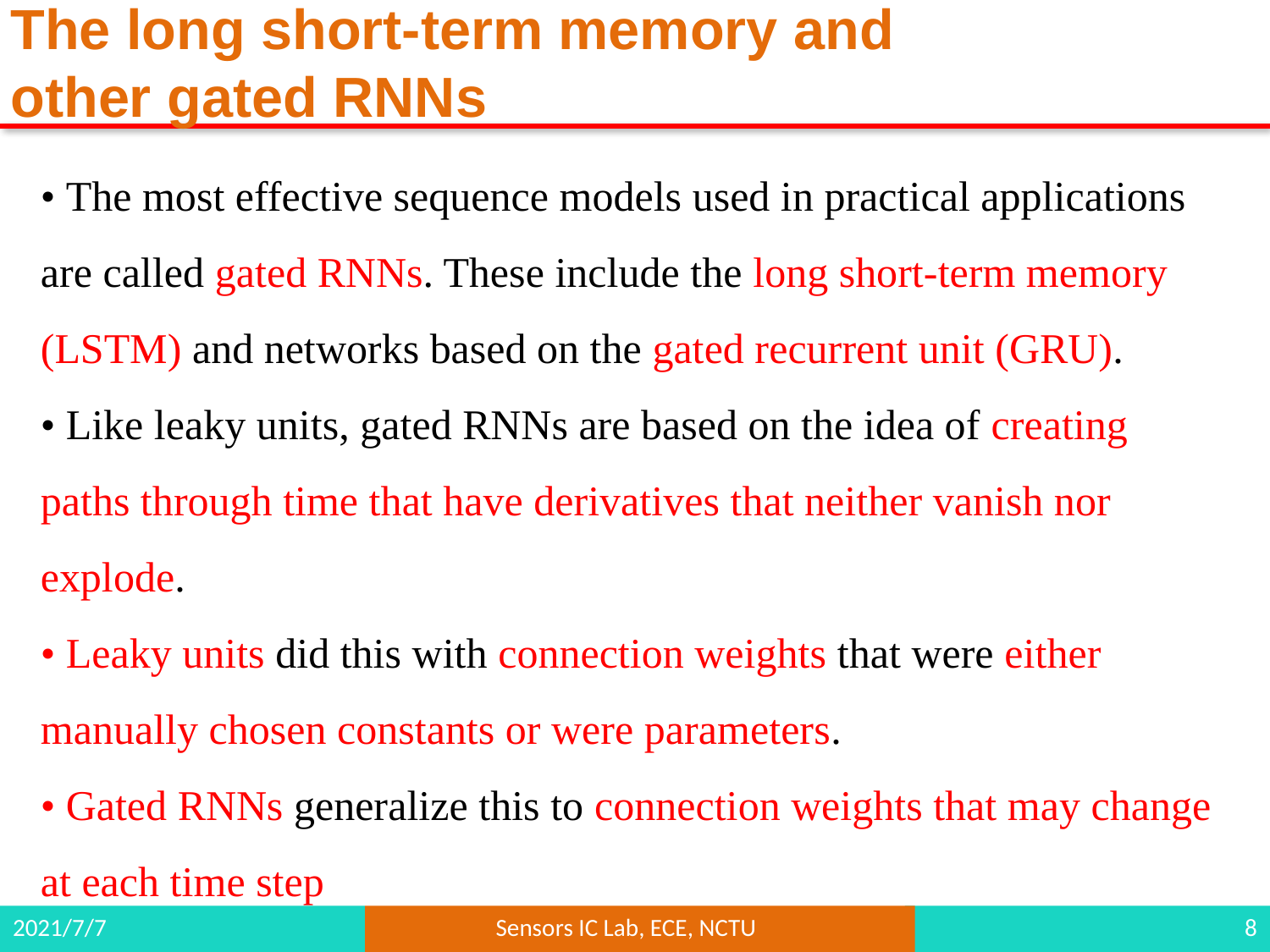

# The long short-term memory and other gated RNNs
• The most effective sequence models used in practical applications are called gated RNNs. These include the long short-term memory (LSTM) and networks based on the gated recurrent unit (GRU).
• Like leaky units, gated RNNs are based on the idea of creating paths through time that have derivatives that neither vanish nor explode.
• Leaky units did this with connection weights that were either manually chosen constants or were parameters.
• Gated RNNs generalize this to connection weights that may change at each time step
2021/7/7
Sensors IC Lab, ECE, NCTU
8